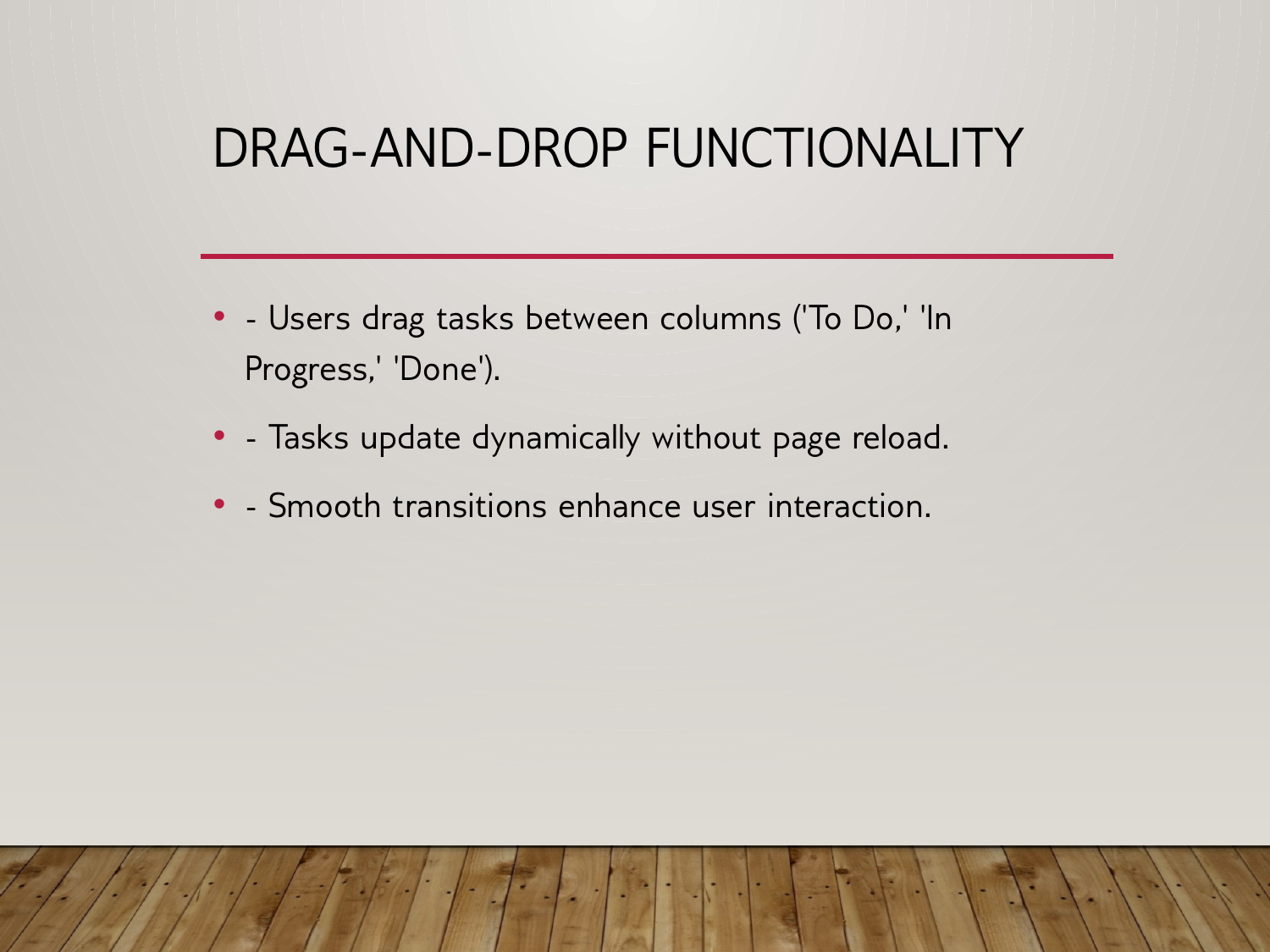

# Drag-and-Drop Functionality
- Users drag tasks between columns ('To Do,' 'In Progress,' 'Done').
- Tasks update dynamically without page reload.
- Smooth transitions enhance user interaction.